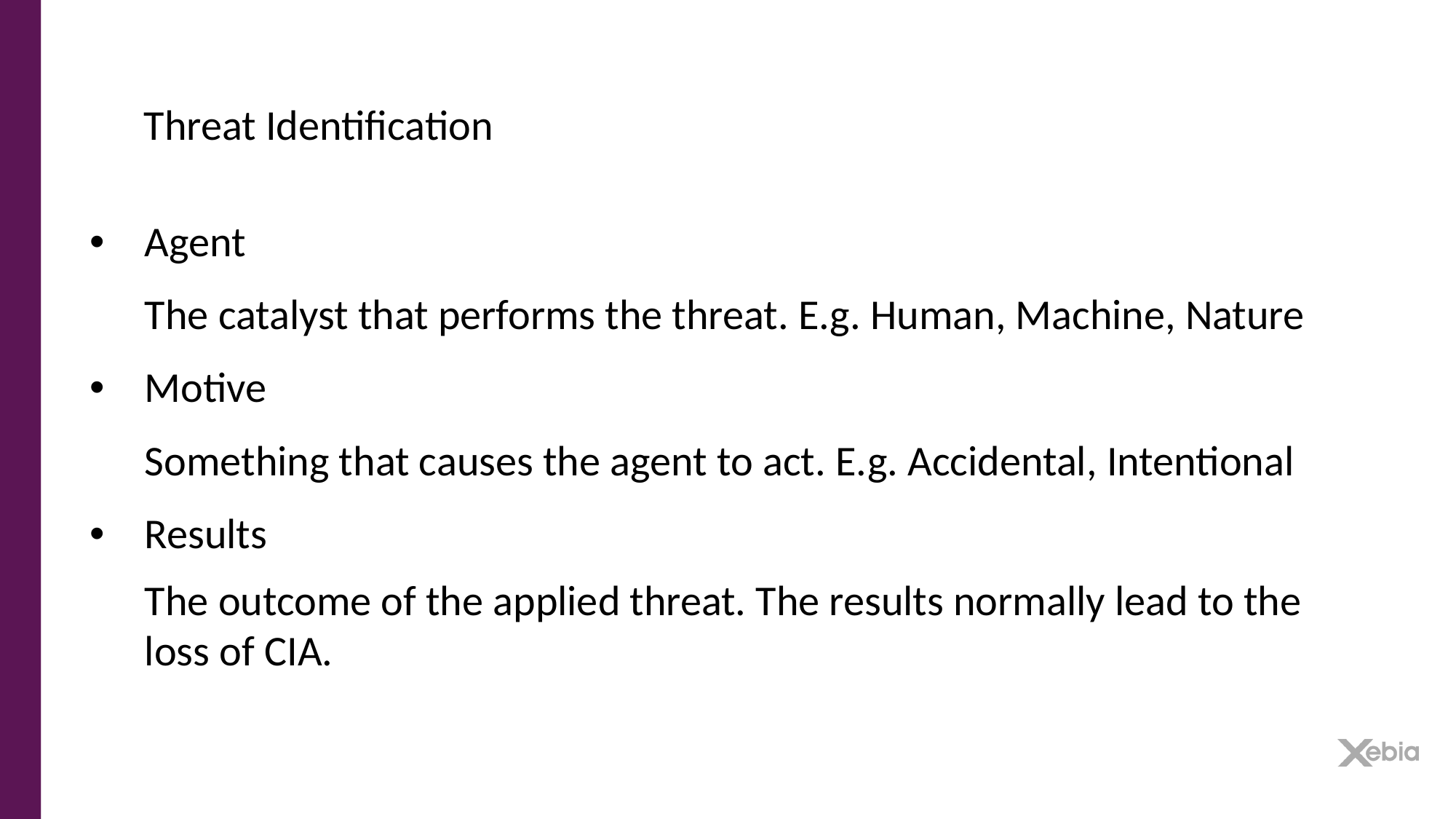

Threat Identification
Agent
The catalyst that performs the threat. E.g. Human, Machine, Nature
Motive
Something that causes the agent to act. E.g. Accidental, Intentional
Results
The outcome of the applied threat. The results normally lead to the loss of CIA.